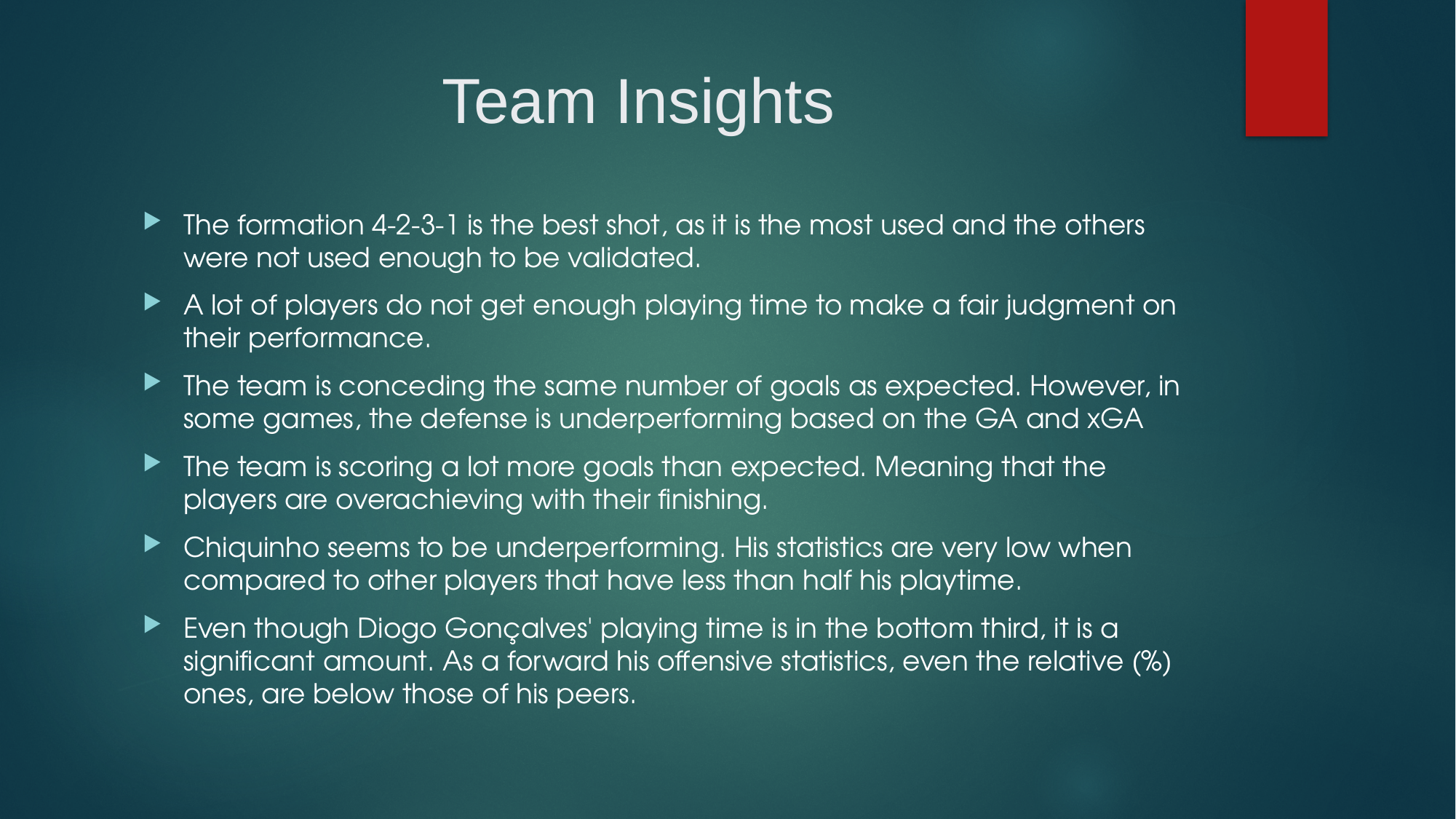

# Team Insights

The formation 4-2-3-1 is the best shot, as it is the most used and the others were not used enough to be validated.
A lot of players do not get enough playing time to make a fair judgment on their performance.
The team is conceding the same number of goals as expected. However, in some games, the defense is underperforming based on the GA and xGA
The team is scoring a lot more goals than expected. Meaning that the players are overachieving with their finishing.
Chiquinho seems to be underperforming. His statistics are very low when compared to other players that have less than half his playtime.
Even though Diogo Gonçalves' playing time is in the bottom third, it is a significant amount. As a forward his offensive statistics, even the relative (%) ones, are below those of his peers.